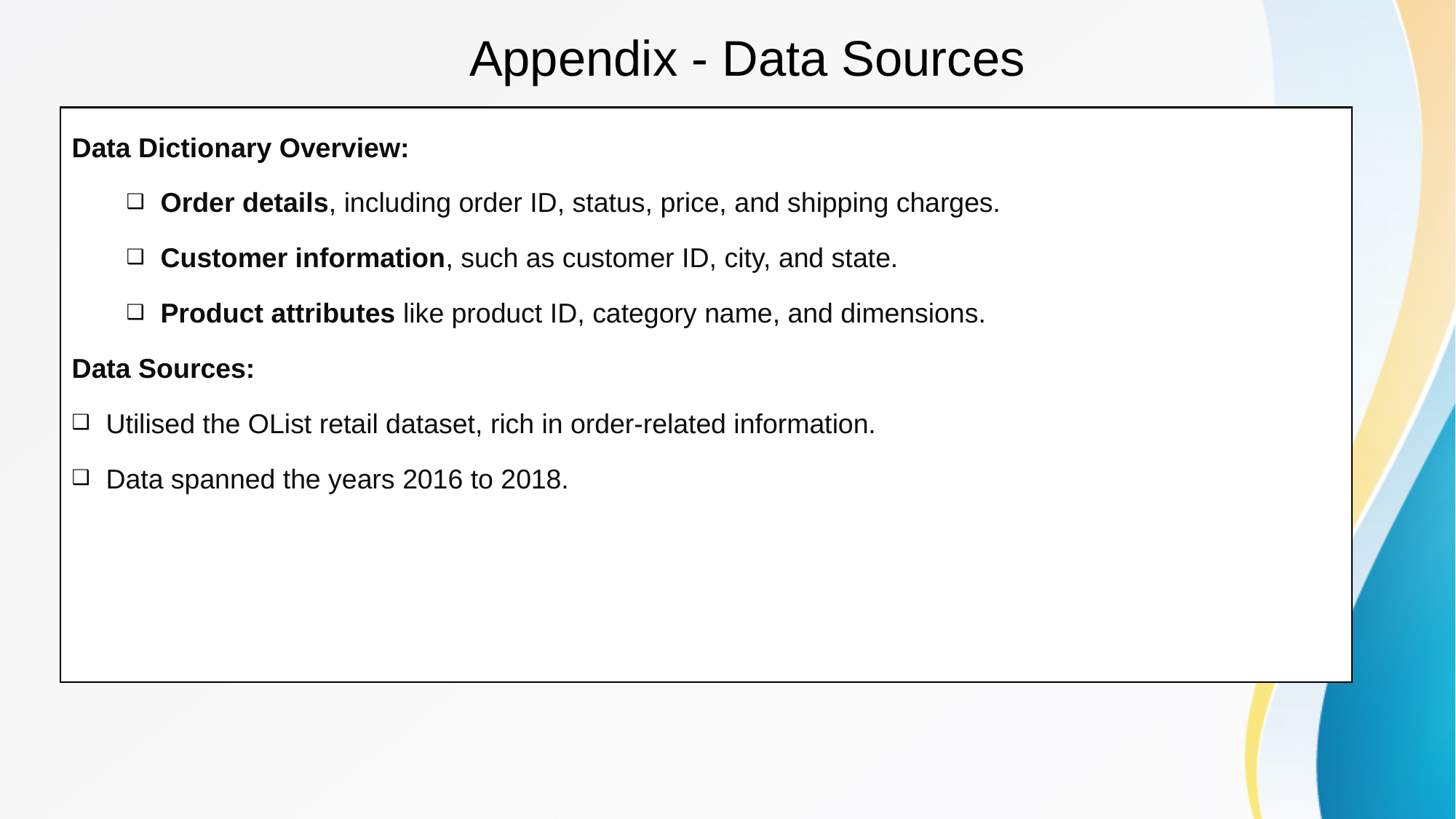

Appendix - Data Sources

Data Dictionary Overview:
Order details, including order ID, status, price, and shipping charges.
Customer information, such as customer ID, city, and state.
Product attributes like product ID, category name, and dimensions.
Data Sources:
Utilised the OList retail dataset, rich in order-related information.
Data spanned the years 2016 to 2018.